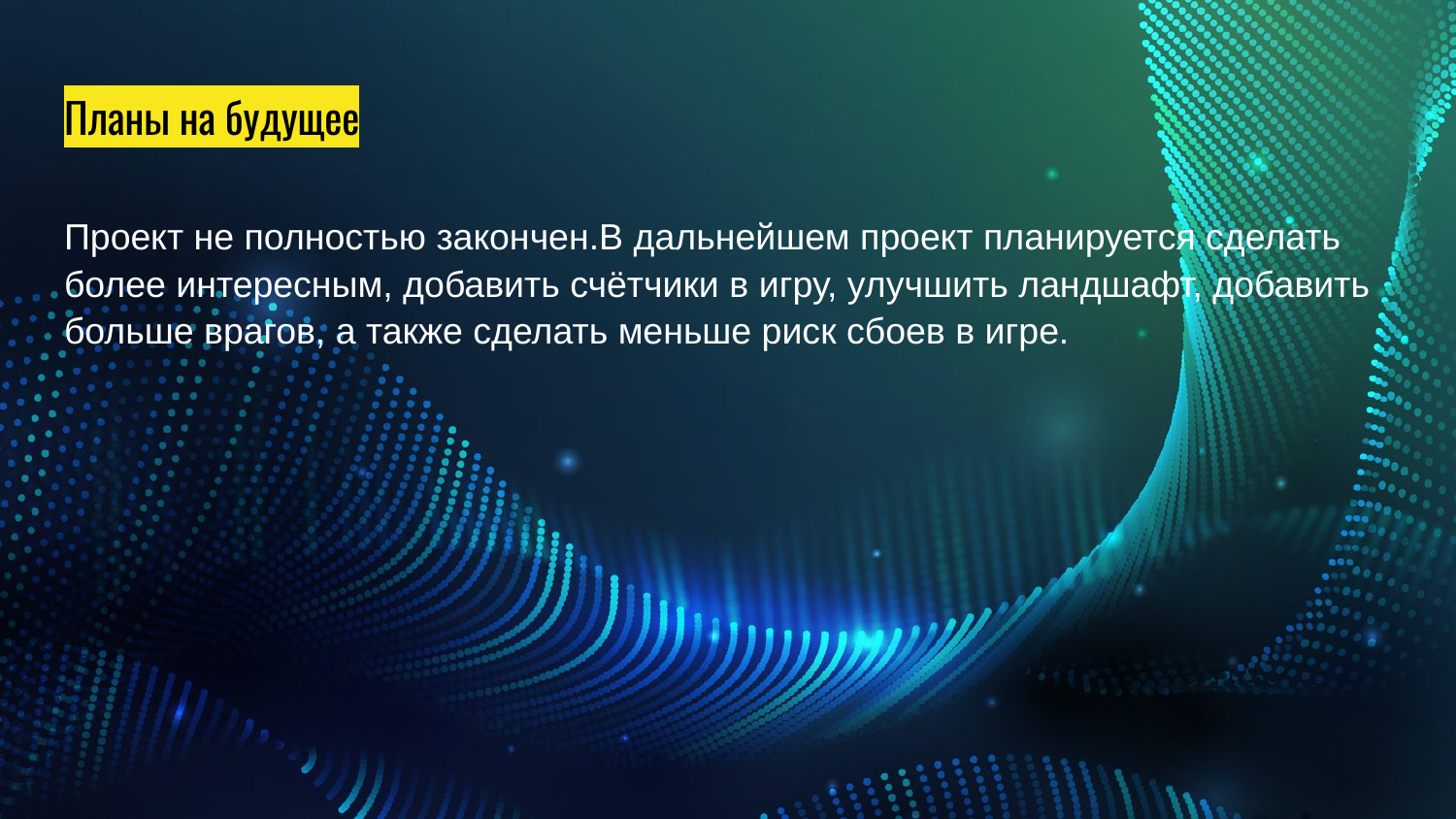

# Планы на будущее
Проект не полностью закончен.В дальнейшем проект планируется сделать более интересным, добавить счётчики в игру, улучшить ландшафт, добавить больше врагов, а также сделать меньше риск сбоев в игре.